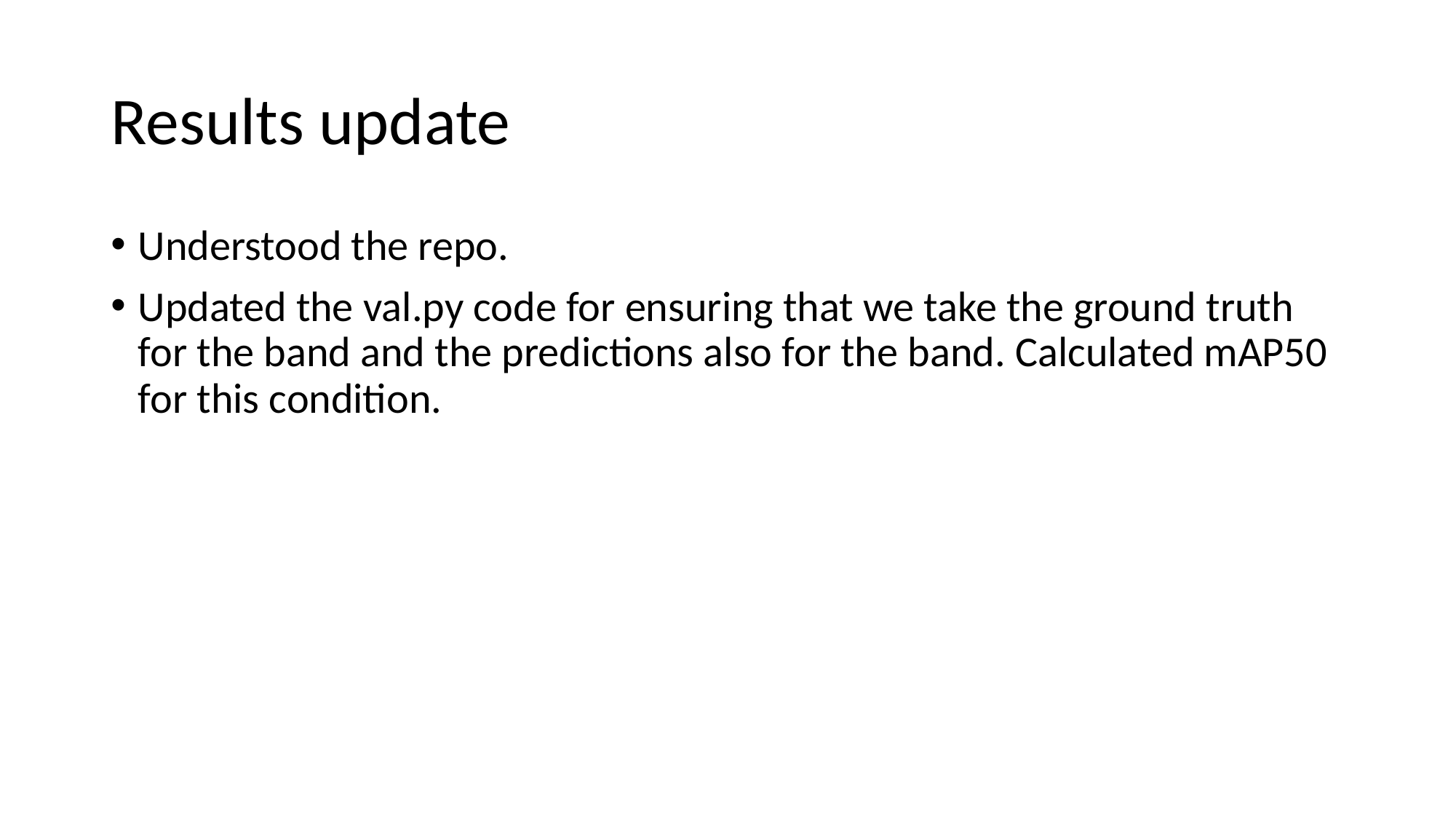

# Results update
Understood the repo.
Updated the val.py code for ensuring that we take the ground truth for the band and the predictions also for the band. Calculated mAP50 for this condition.